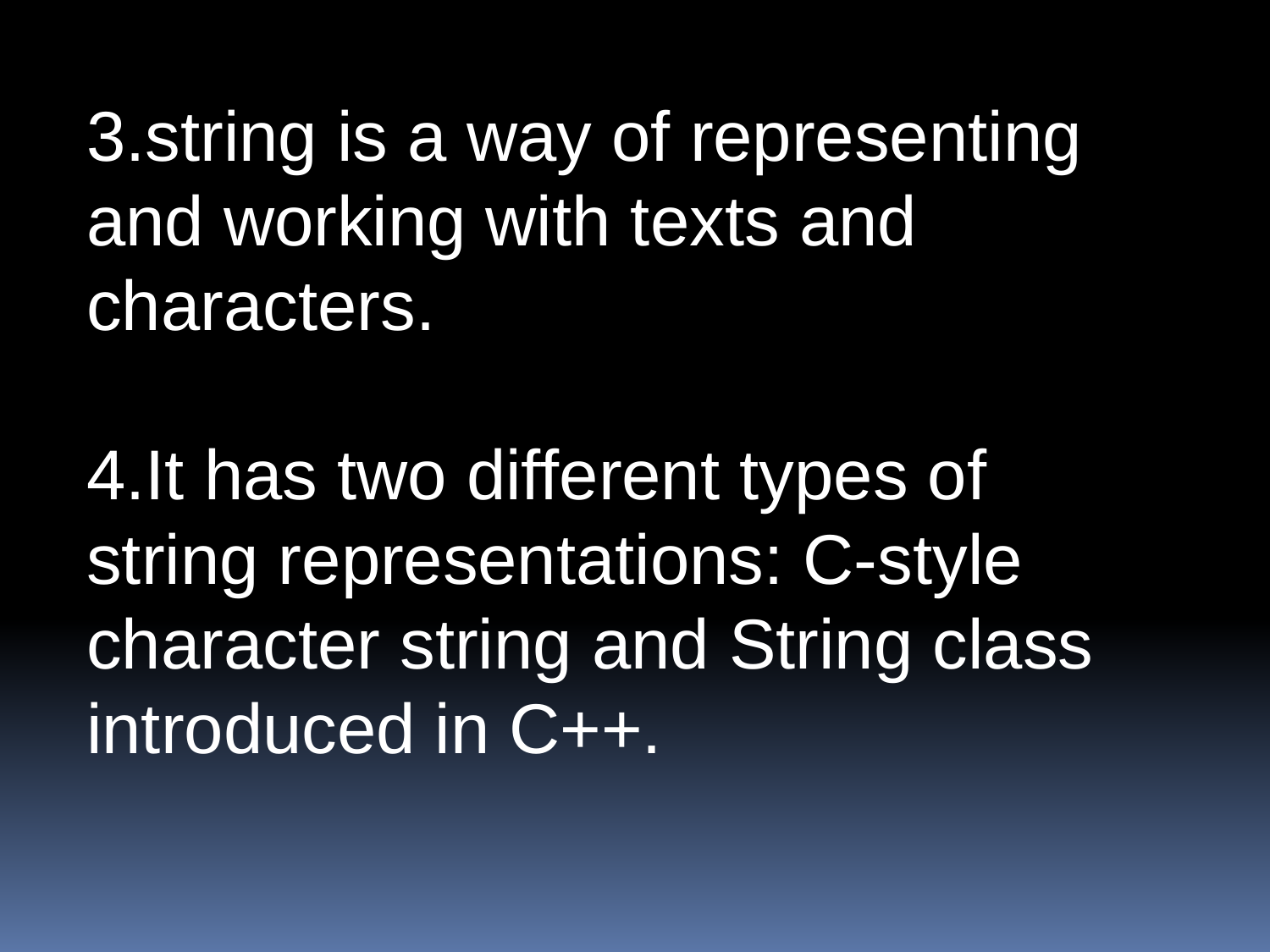

3.string is a way of representing and working with texts and characters.

4.It has two different types of string representations: C-style character string and String class introduced in C++.